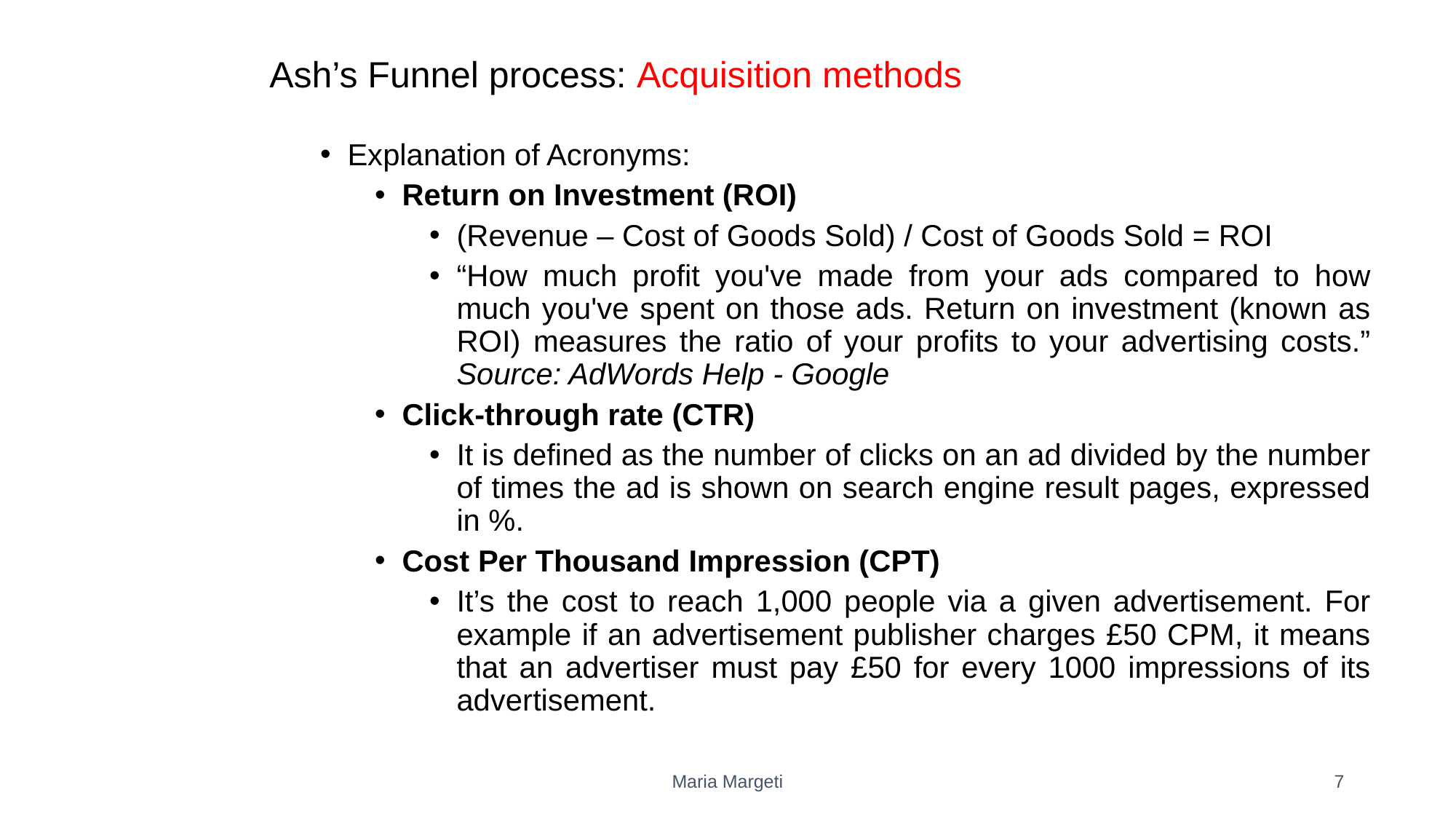

# Ash’s Funnel process: Acquisition methods
Explanation of Acronyms:
Return on Investment (ROI)
(Revenue – Cost of Goods Sold) / Cost of Goods Sold = ROI
“How much profit you've made from your ads compared to how much you've spent on those ads. Return on investment (known as ROI) measures the ratio of your profits to your advertising costs.” Source: AdWords Help - Google
Click-through rate (CTR)
It is defined as the number of clicks on an ad divided by the number of times the ad is shown on search engine result pages, expressed in %.
Cost Per Thousand Impression (CPT)
It’s the cost to reach 1,000 people via a given advertisement. For example if an advertisement publisher charges £50 CPM, it means that an advertiser must pay £50 for every 1000 impressions of its advertisement.

Maria Margeti
7